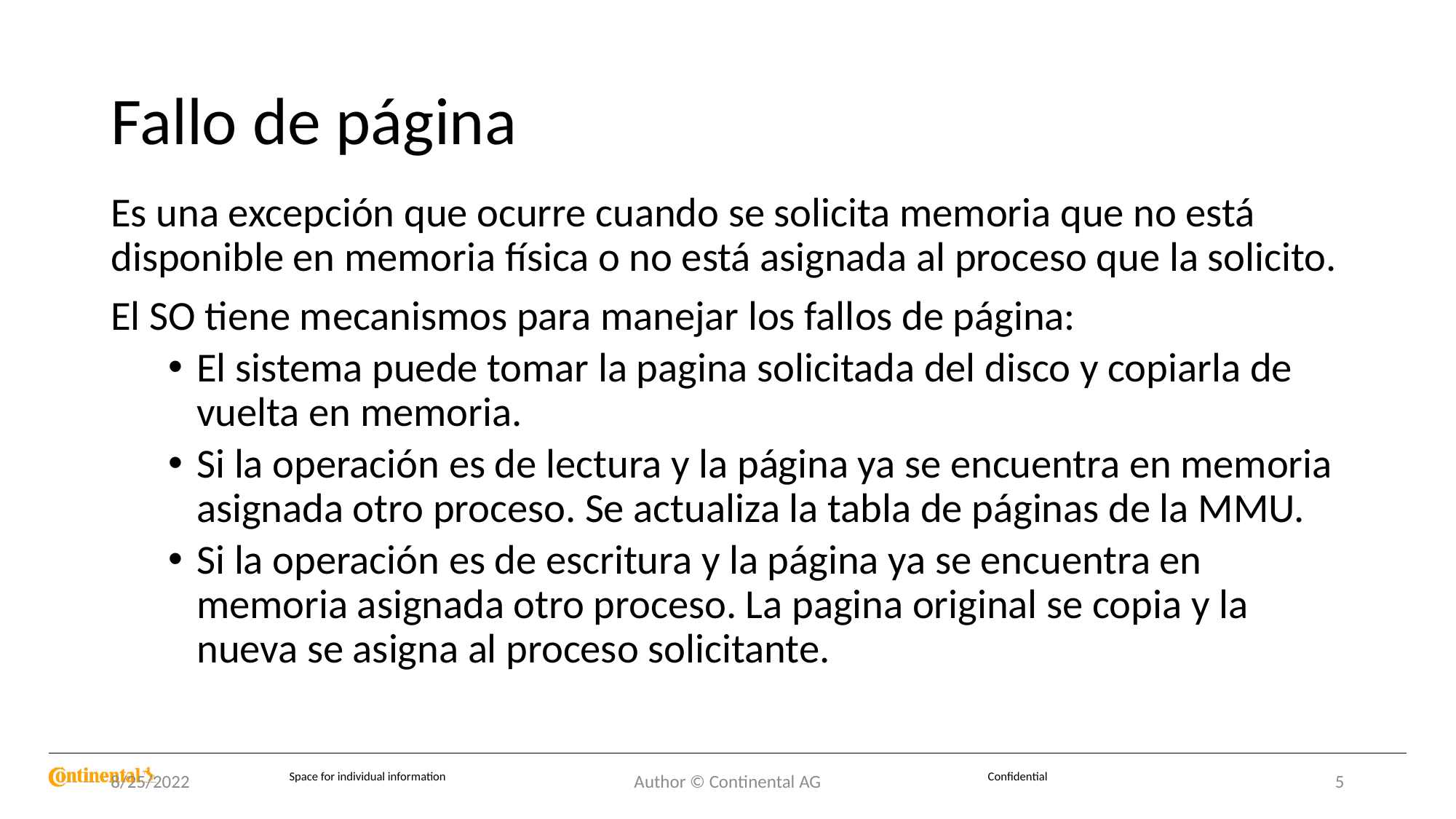

# Fallo de página
Es una excepción que ocurre cuando se solicita memoria que no está disponible en memoria física o no está asignada al proceso que la solicito.
El SO tiene mecanismos para manejar los fallos de página:
El sistema puede tomar la pagina solicitada del disco y copiarla de vuelta en memoria.
Si la operación es de lectura y la página ya se encuentra en memoria asignada otro proceso. Se actualiza la tabla de páginas de la MMU.
Si la operación es de escritura y la página ya se encuentra en memoria asignada otro proceso. La pagina original se copia y la nueva se asigna al proceso solicitante.

8/25/2022
Author © Continental AG
5